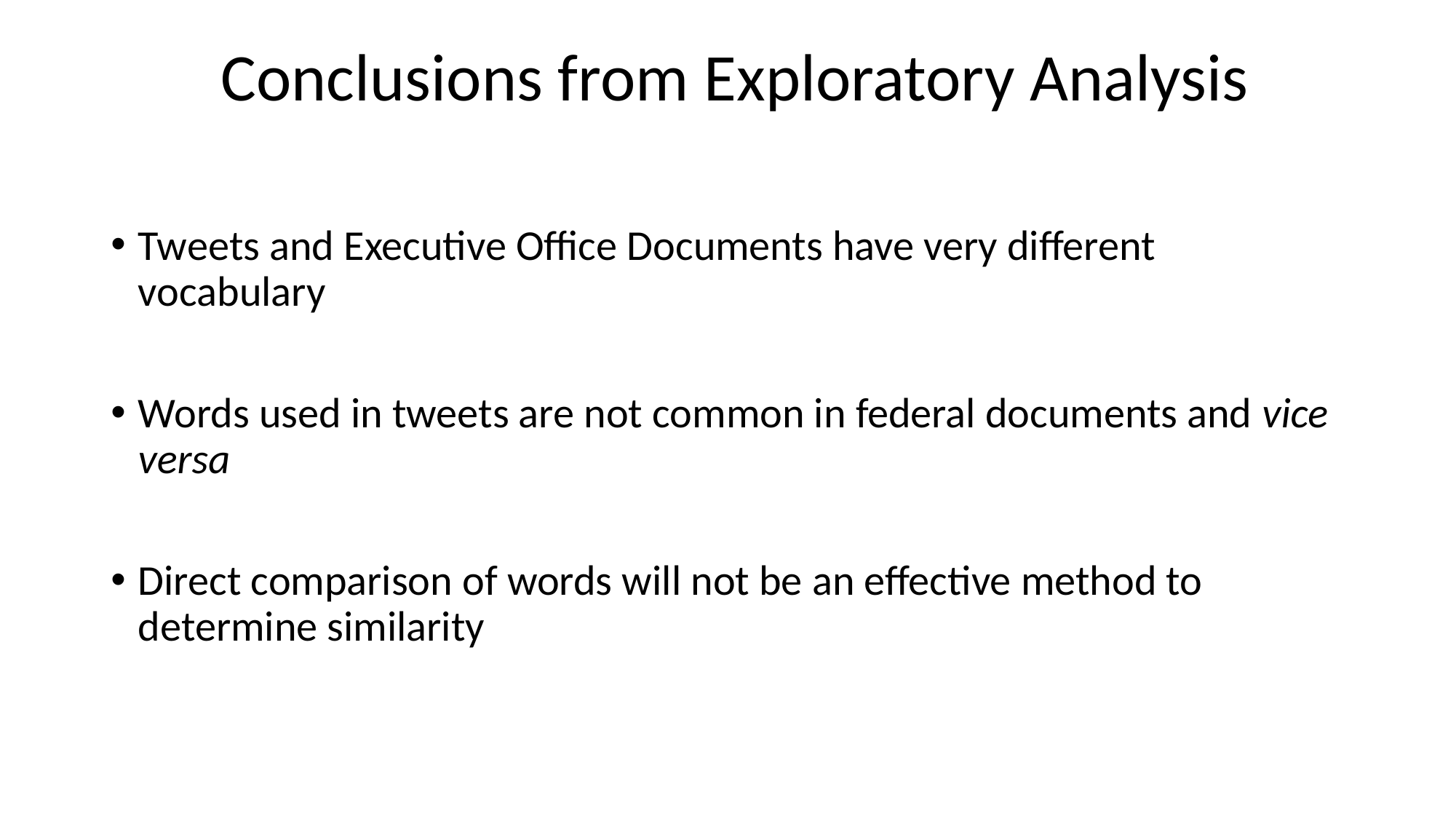

# Conclusions from Exploratory Analysis
Tweets and Executive Office Documents have very different vocabulary

Words used in tweets are not common in federal documents and vice versa

Direct comparison of words will not be an effective method to determine similarity